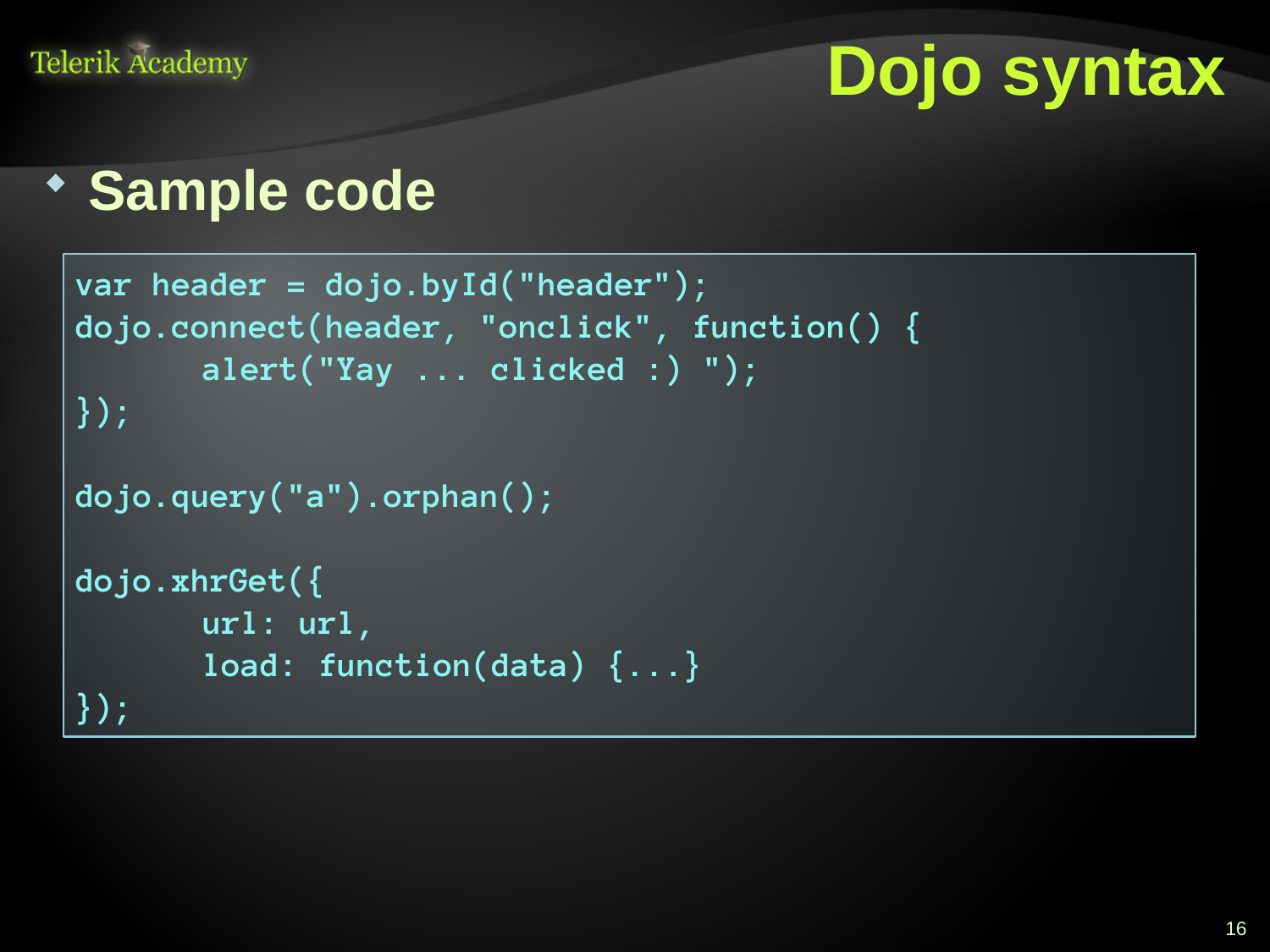

# Dojo syntax
Sample code
var header = dojo.byId("header");
dojo.connect(header, "onclick", function() {
	alert("Yay ... clicked :) ");
});

dojo.query("a").orphan();

dojo.xhrGet({
	url: url,
	load: function(data) {...}
});
16